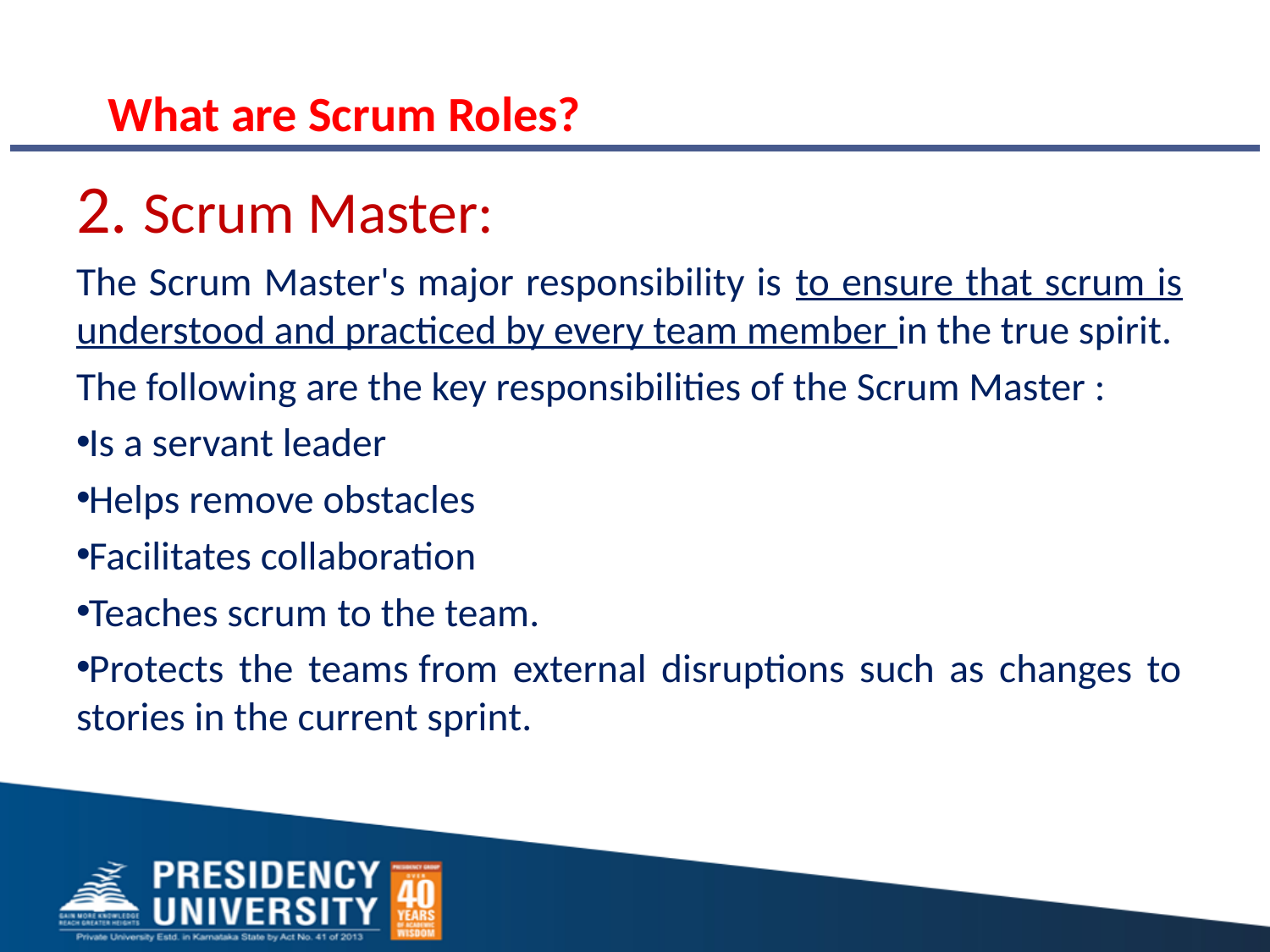

# What are Scrum Roles?
2. Scrum Master:
The Scrum Master's major responsibility is to ensure that scrum is understood and practiced by every team member in the true spirit.
The following are the key responsibilities of the Scrum Master :
Is a servant leader
Helps remove obstacles
Facilitates collaboration
Teaches scrum to the team.
Protects the teams from external disruptions such as changes to stories in the current sprint.